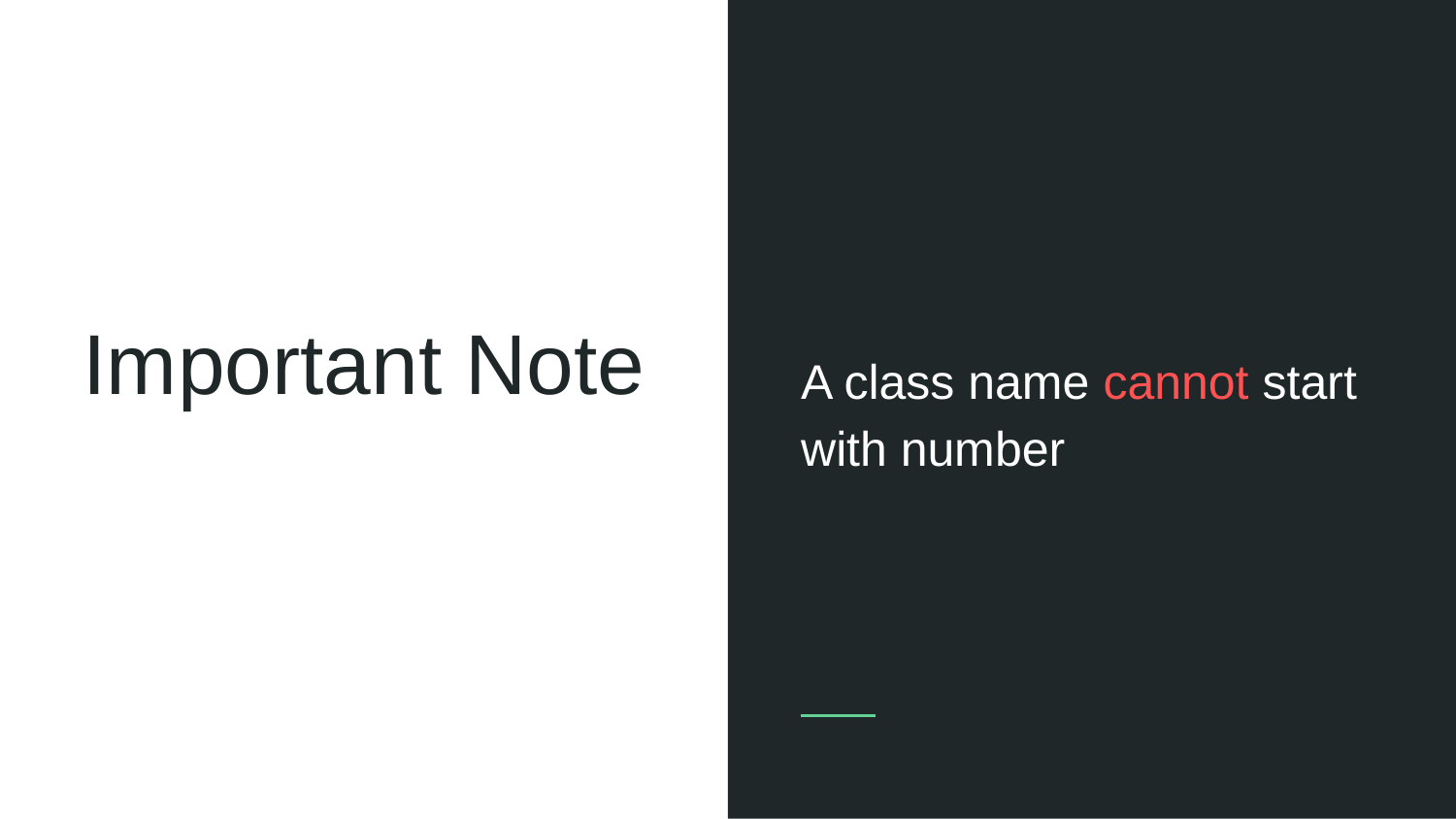

A class name cannot start with number
# Important Note